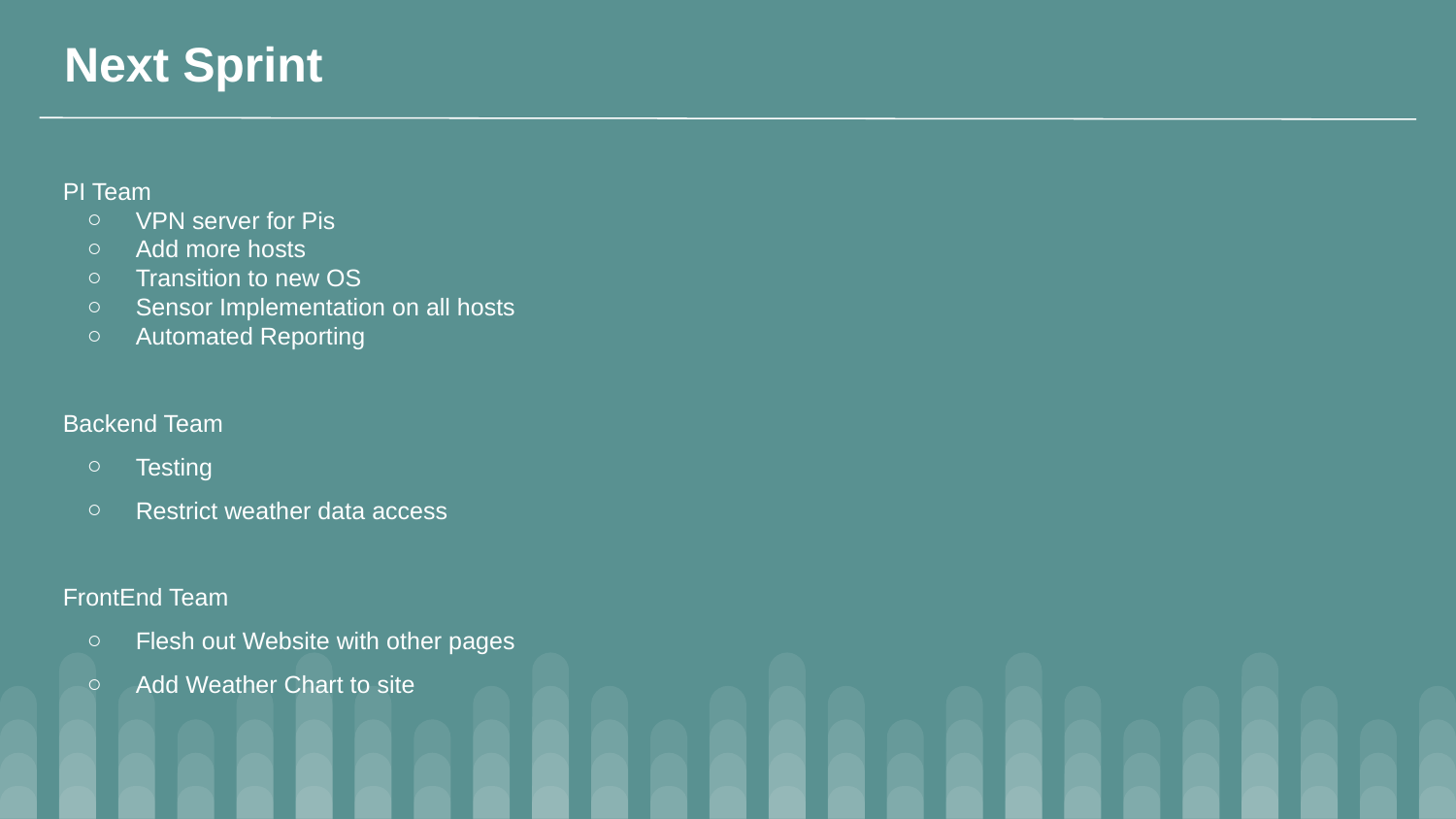

Next Sprint
PI Team
VPN server for Pis
Add more hosts
Transition to new OS
Sensor Implementation on all hosts
Automated Reporting

Backend Team
Testing
Restrict weather data access

FrontEnd Team
Flesh out Website with other pages
Add Weather Chart to site